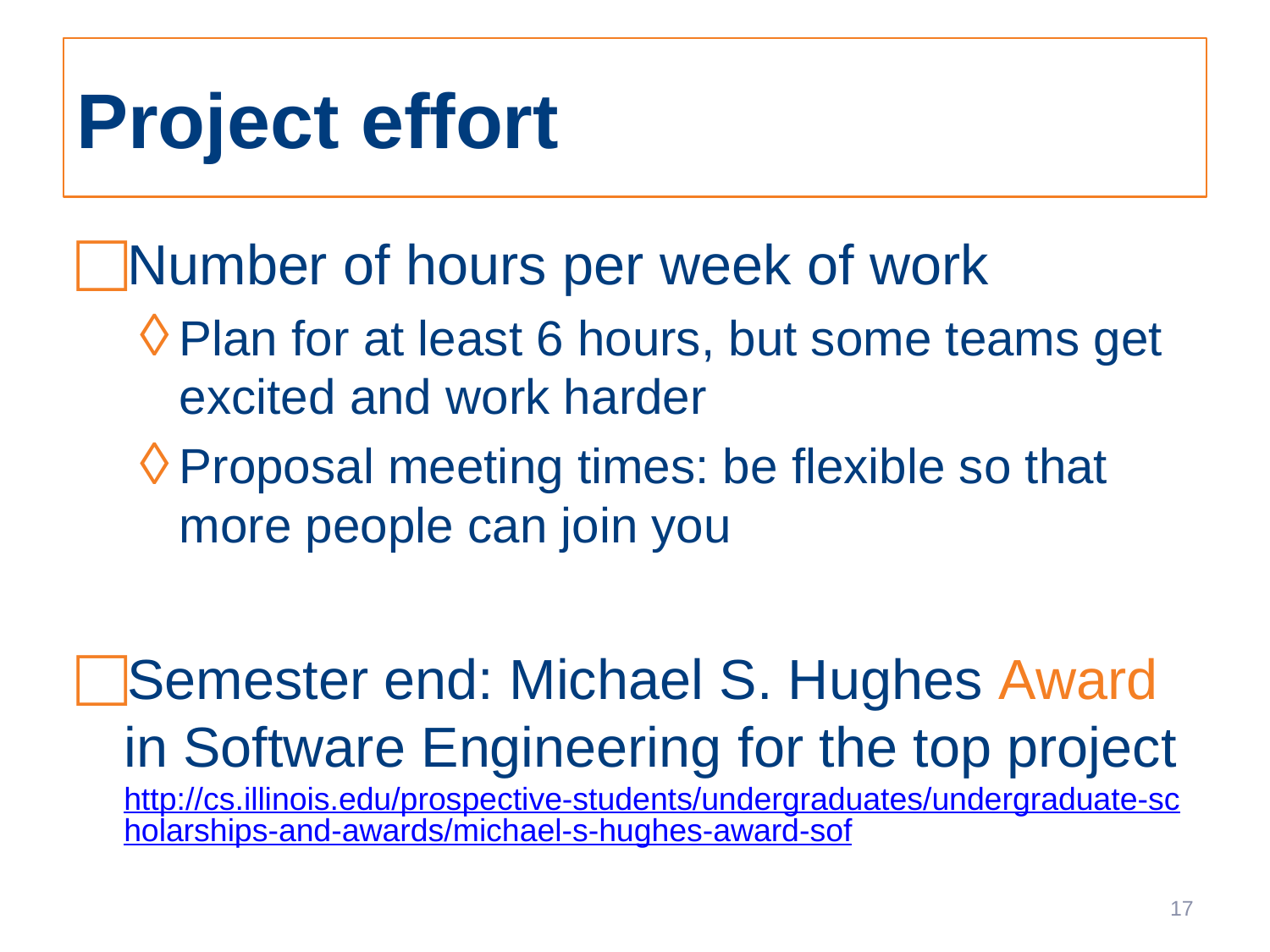

# Project effort
Number of hours per week of work
Plan for at least 6 hours, but some teams get excited and work harder
Proposal meeting times: be flexible so that more people can join you

Semester end: Michael S. Hughes Award in Software Engineering for the top project
http://cs.illinois.edu/prospective-students/undergraduates/undergraduate-scholarships-and-awards/michael-s-hughes-award-sof
17